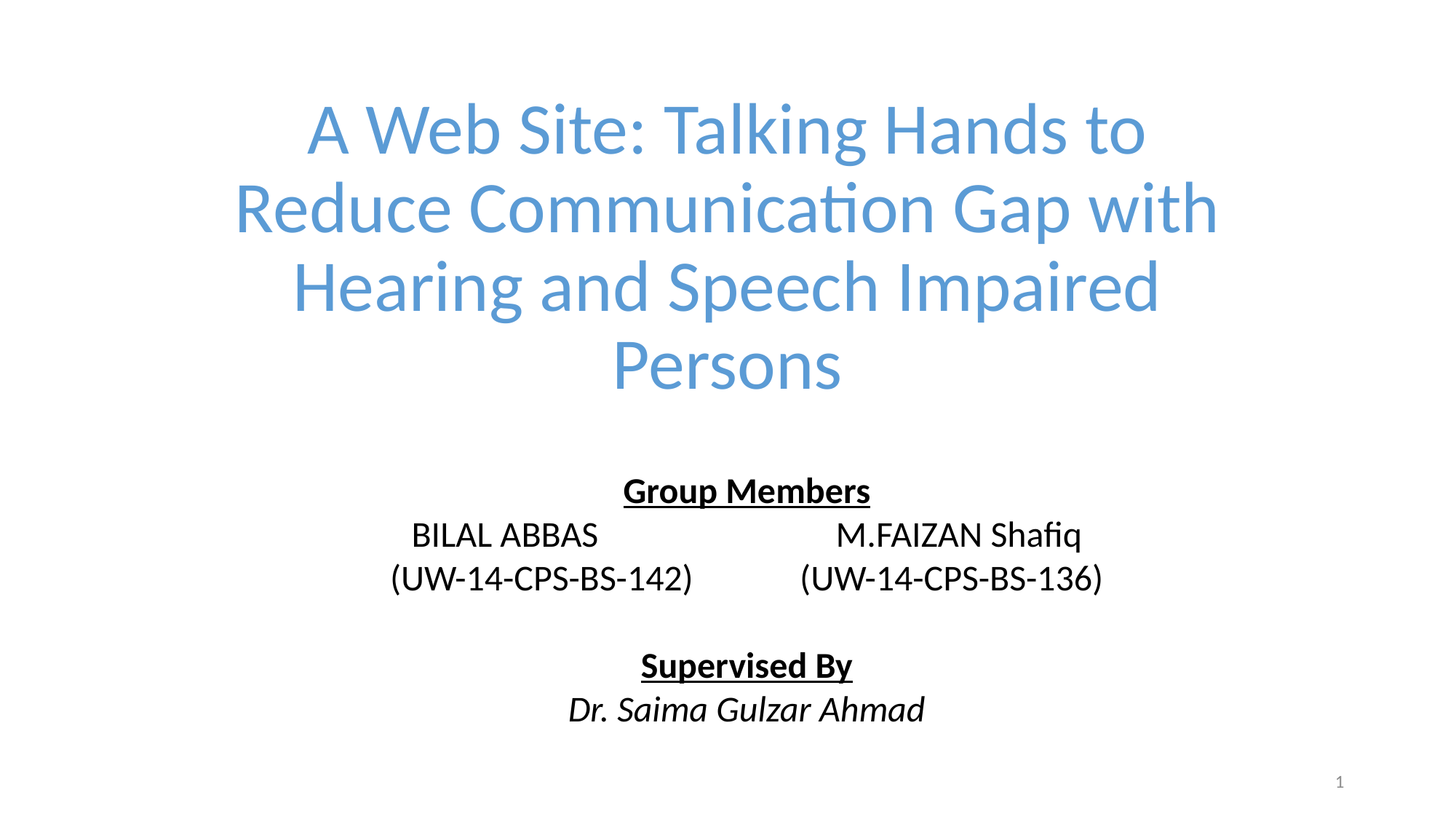

# A Web Site: Talking Hands to Reduce Communication Gap with Hearing and Speech Impaired Persons
Group Members
BILAL ABBAS                             M.FAIZAN Shafiq
(UW-14-CPS-BS-142)             (UW-14-CPS-BS-136)

Supervised By
Dr. Saima Gulzar Ahmad

1